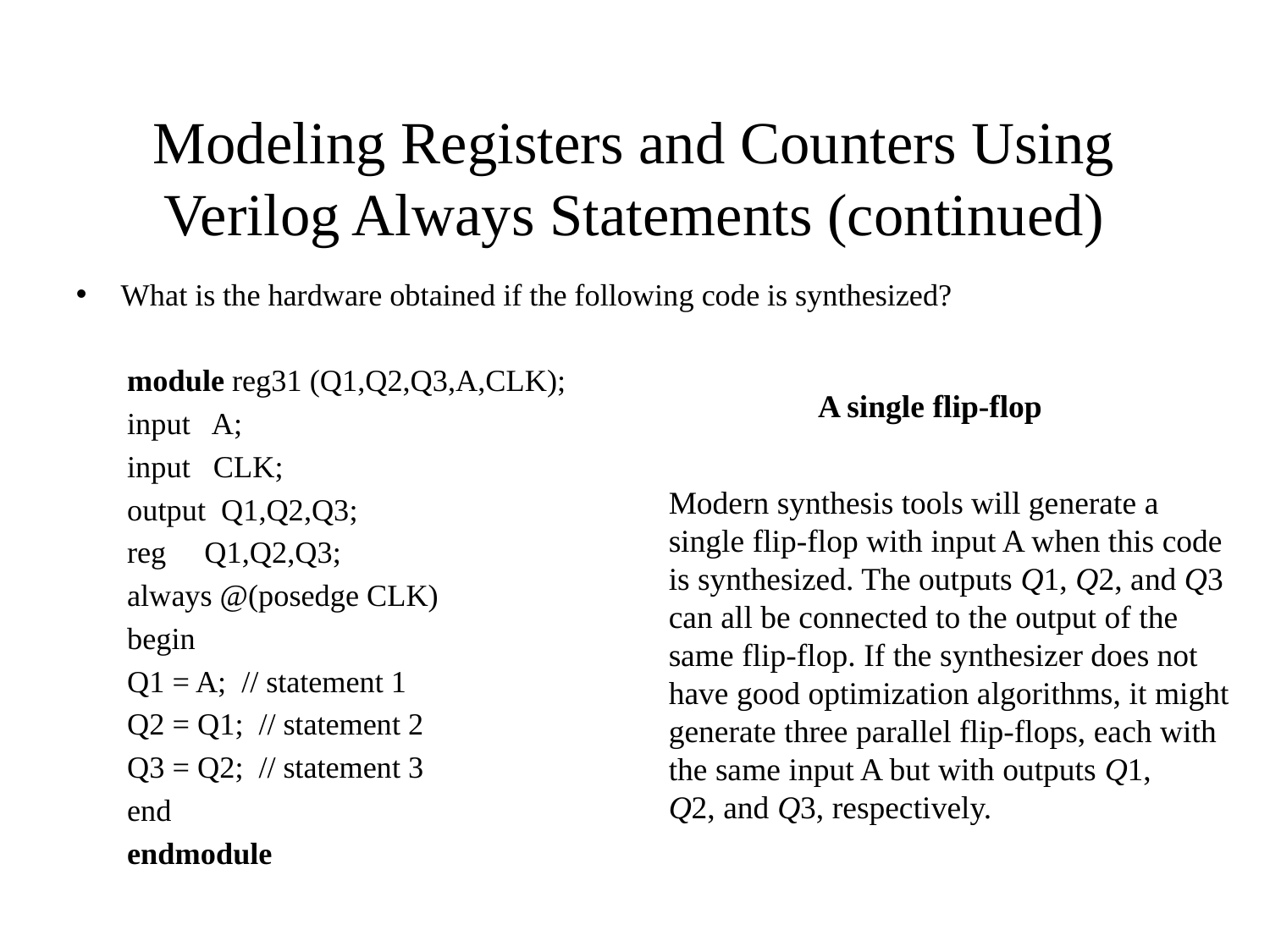

Modeling Registers and Counters Using Verilog Always Statements (continued)
What is the hardware obtained if the following code is synthesized?

module reg31 (Q1,Q2,Q3,A,CLK);
input   A;
input   CLK;
output  Q1,Q2,Q3;
reg     Q1,Q2,Q3;
always @(posedge CLK)
begin
	Q1 = A;  // statement 1
	Q2 = Q1;  // statement 2
	Q3 = Q2;  // statement 3
end
endmodule

A single flip-flop
Modern synthesis tools will generate a single flip-flop with input A when this code is synthesized. The outputs Q1, Q2, and Q3 can all be connected to the output of the same flip-flop. If the synthesizer does not have good optimization algorithms, it might generate three parallel flip-flops, each with the same input A but with outputs Q1,
Q2, and Q3, respectively.